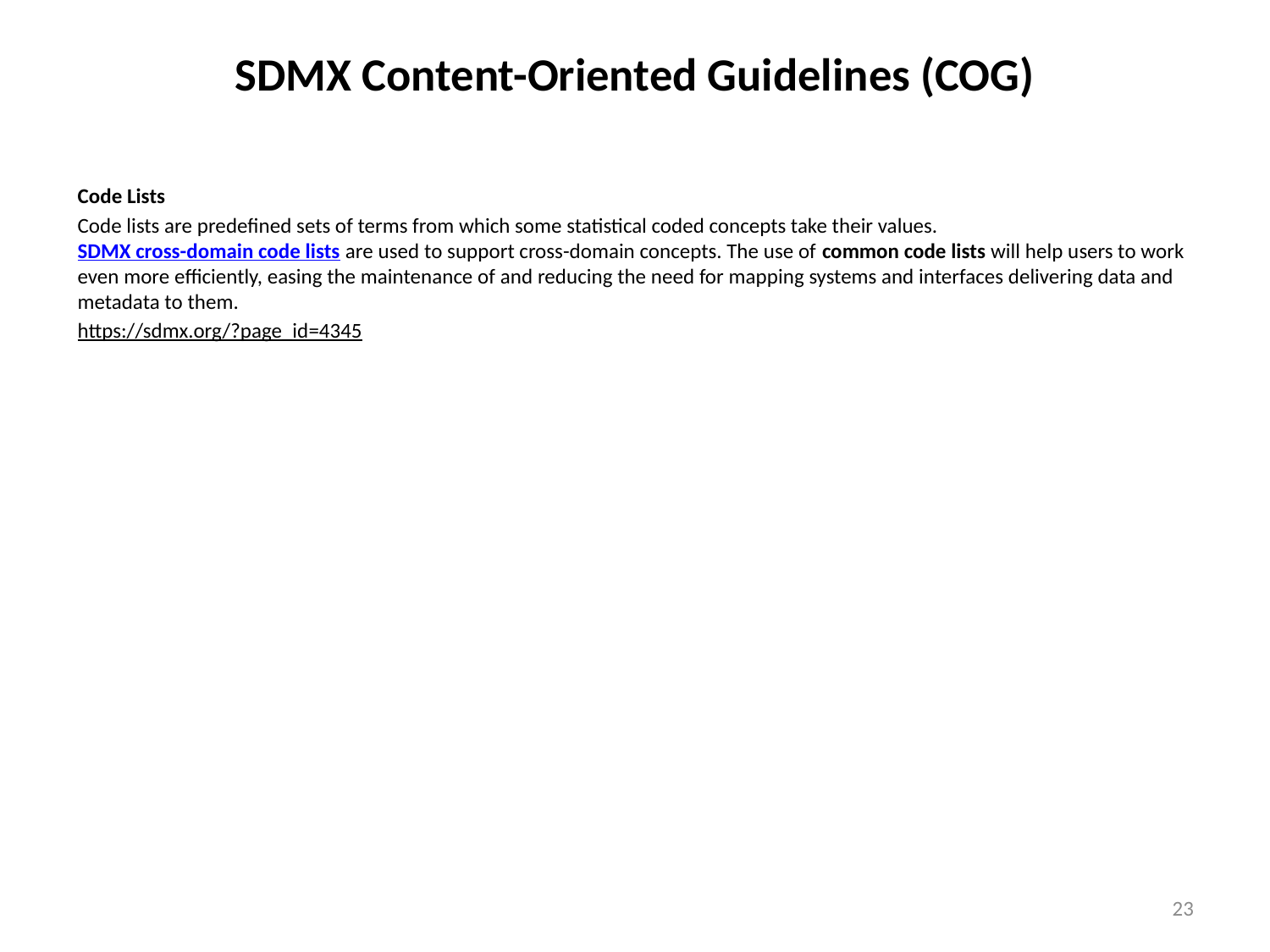

# SDMX Content-Oriented Guidelines (COG)

Code Lists
Code lists are predefined sets of terms from which some statistical coded concepts take their values. SDMX cross-domain code lists are used to support cross-domain concepts. The use of common code lists will help users to work even more efficiently, easing the maintenance of and reducing the need for mapping systems and interfaces delivering data and metadata to them.
https://sdmx.org/?page_id=4345
23